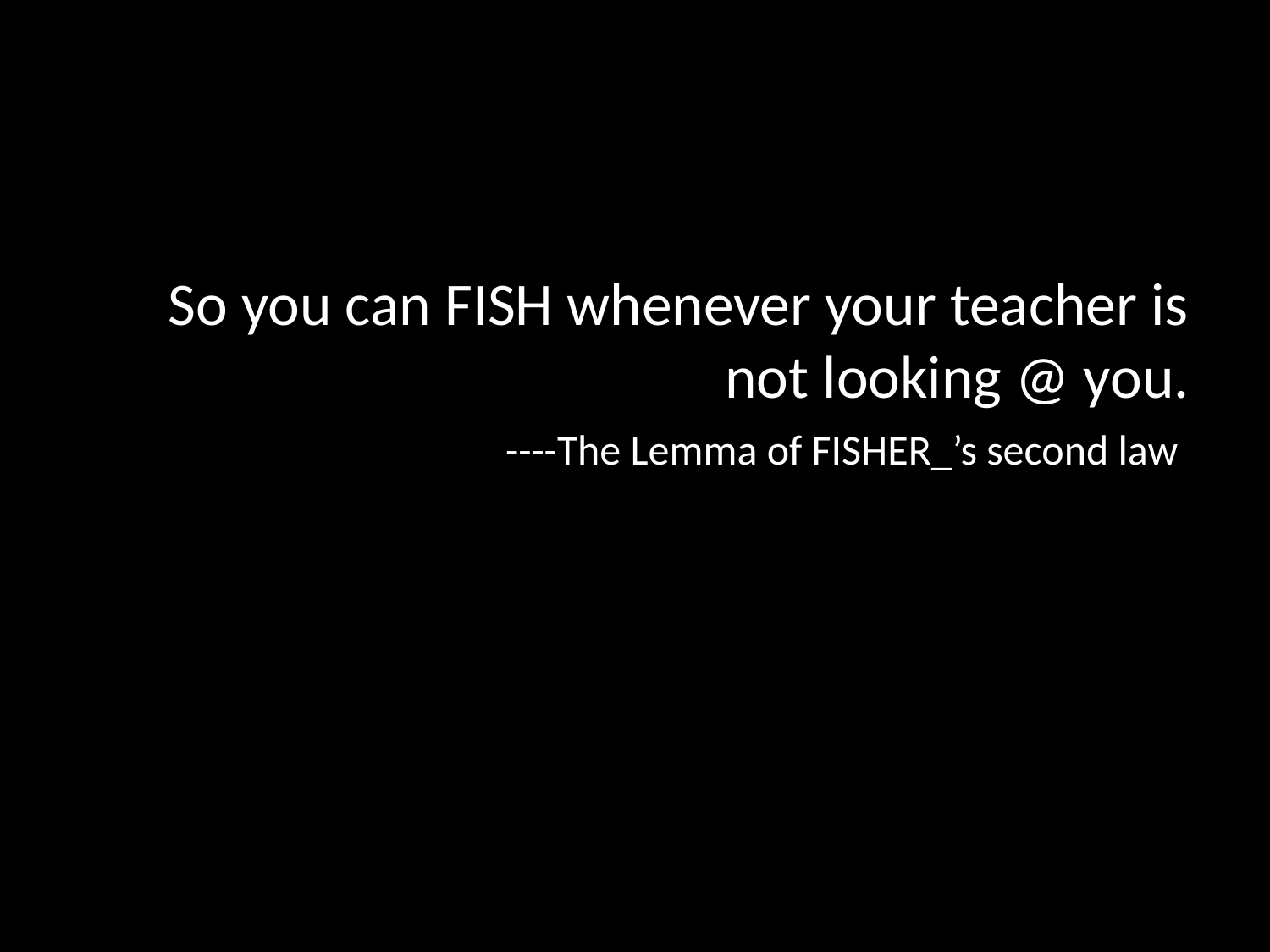

# So you can FISH whenever your teacher is not looking @ you.
----The Lemma of FISHER_’s second law